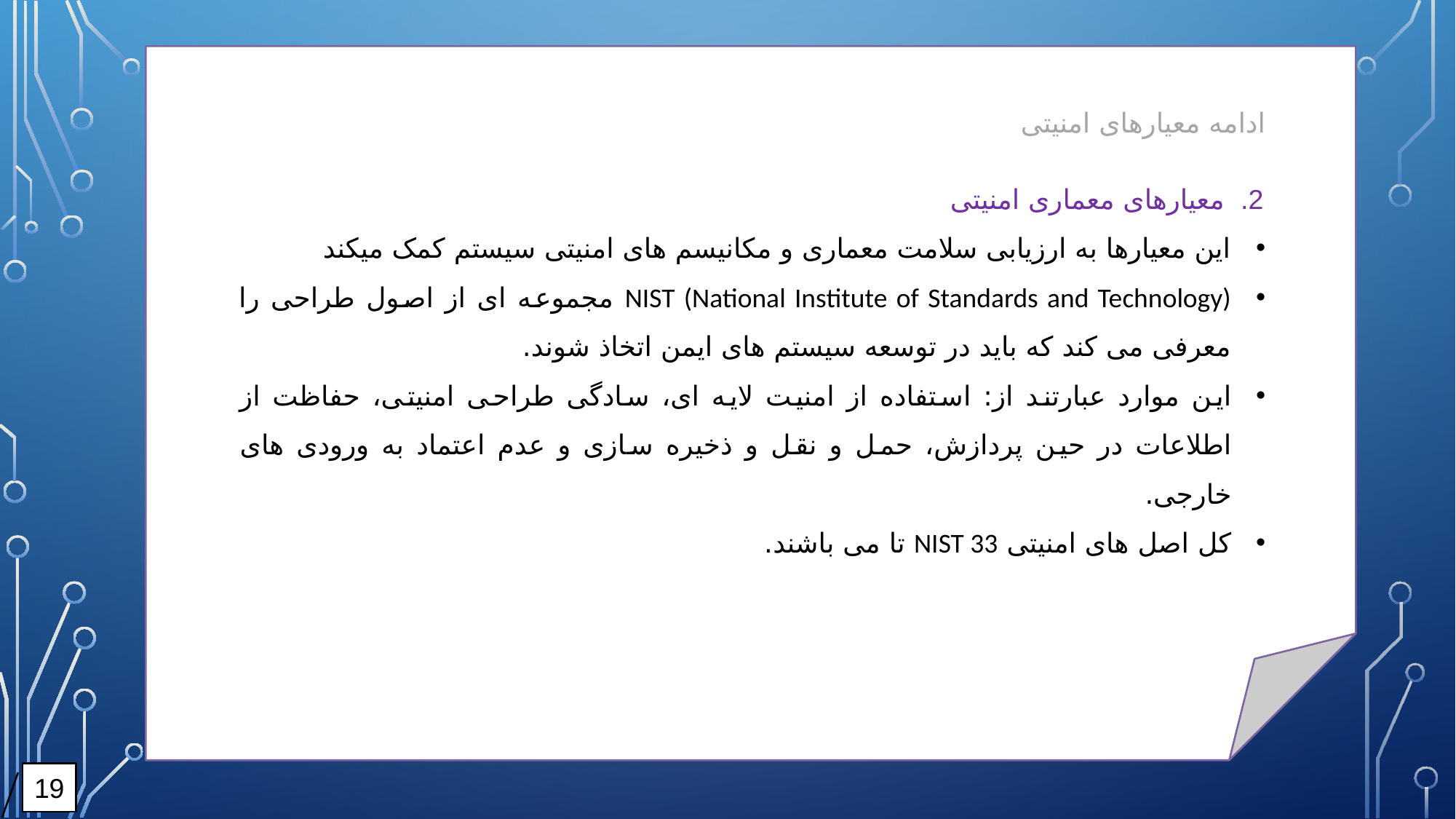

ادامه معیارهای امنیتی

معیارهای معماری امنیتی
این معیارها به ارزیابی سلامت معماری و مکانیسم های امنیتی سیستم کمک میکند
NIST (National Institute of Standards and Technology) مجموعه ای از اصول طراحی را معرفی می کند که باید در توسعه سیستم های ایمن اتخاذ شوند.
این موارد عبارتند از: استفاده از امنیت لایه ای، سادگی طراحی امنیتی، حفاظت از اطلاعات در حین پردازش، حمل و نقل و ذخیره سازی و عدم اعتماد به ورودی های خارجی.
کل اصل های امنیتی NIST 33 تا می باشند.
19